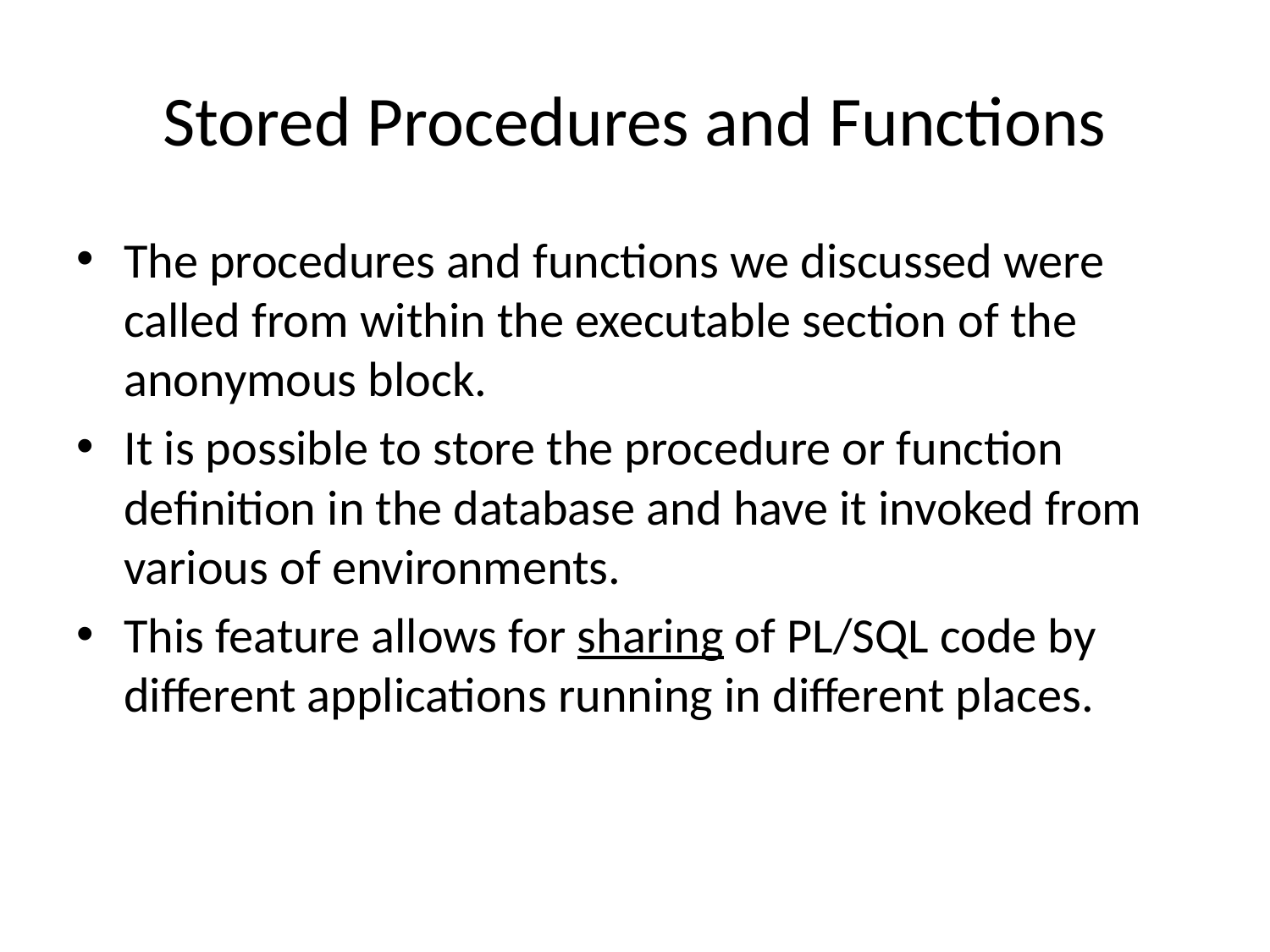

# Stored Procedures and Functions
The procedures and functions we discussed were called from within the executable section of the anonymous block.
It is possible to store the procedure or function definition in the database and have it invoked from various of environments.
This feature allows for sharing of PL/SQL code by different applications running in different places.